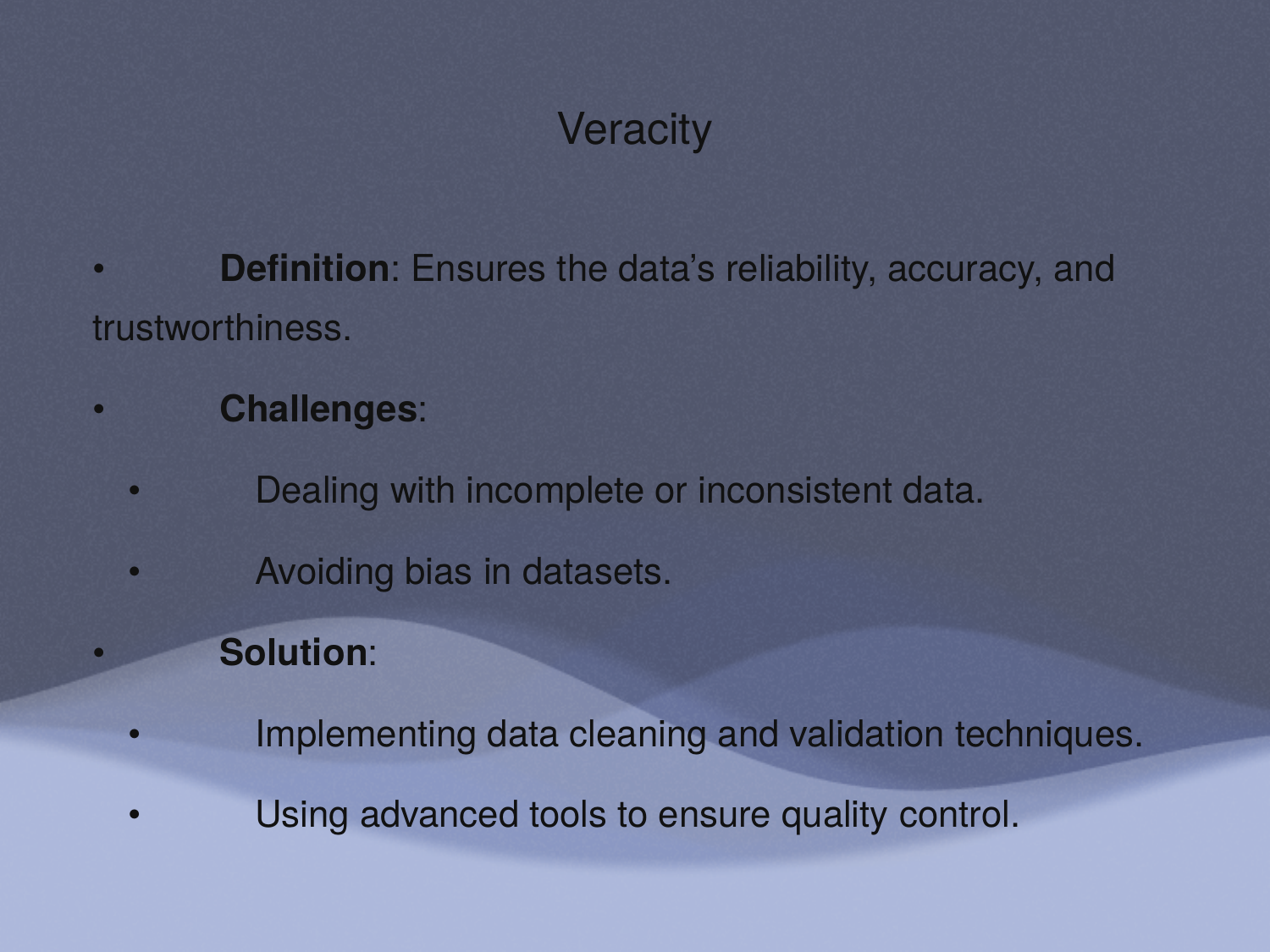

# Veracity
	•	Definition: Ensures the data’s reliability, accuracy, and trustworthiness.
	•	Challenges:
	•	Dealing with incomplete or inconsistent data.
	•	Avoiding bias in datasets.
	•	Solution:
	•	Implementing data cleaning and validation techniques.
	•	Using advanced tools to ensure quality control.